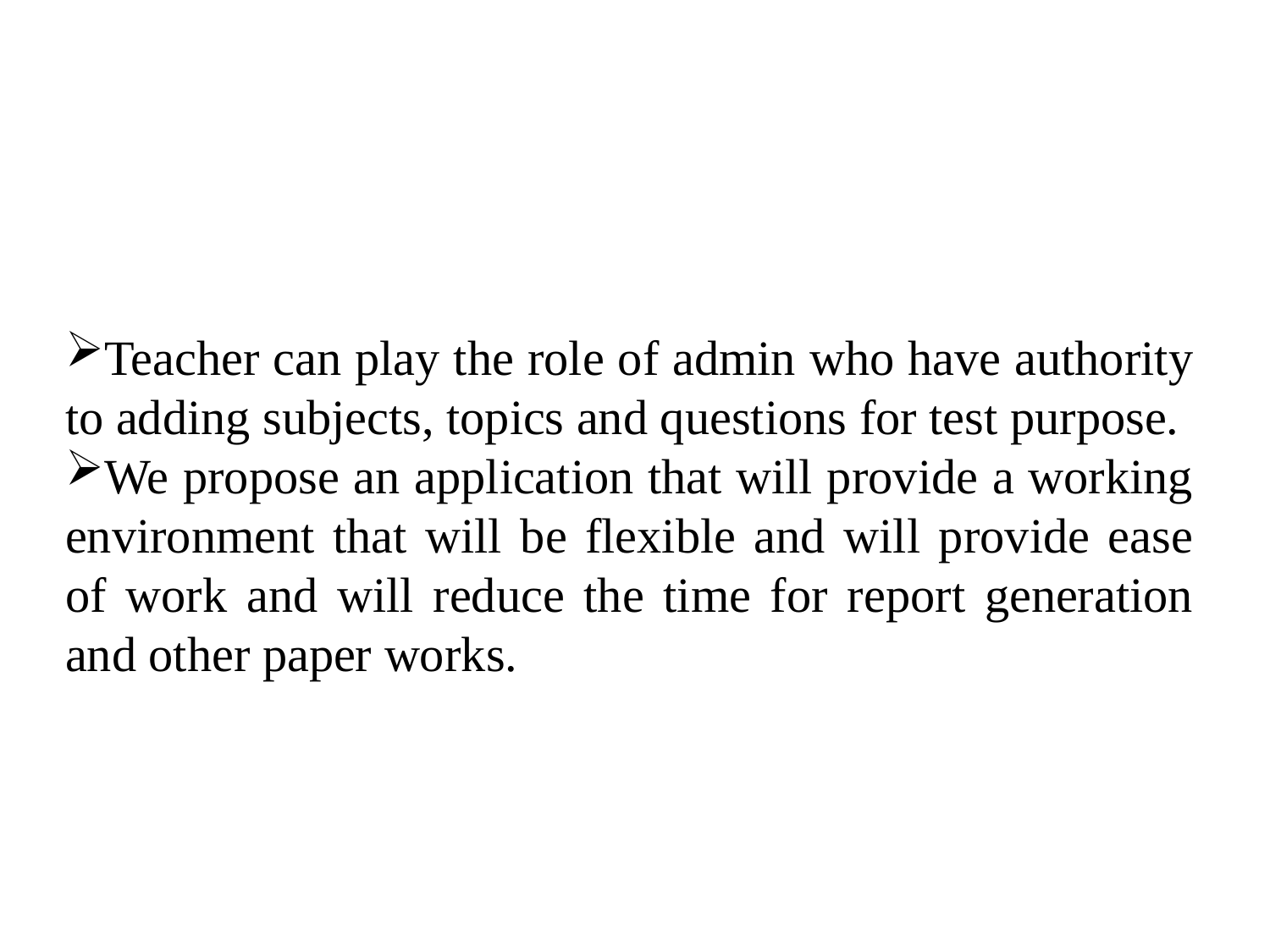

Teacher can play the role of admin who have authority to adding subjects, topics and questions for test purpose.
We propose an application that will provide a working environment that will be flexible and will provide ease of work and will reduce the time for report generation and other paper works.